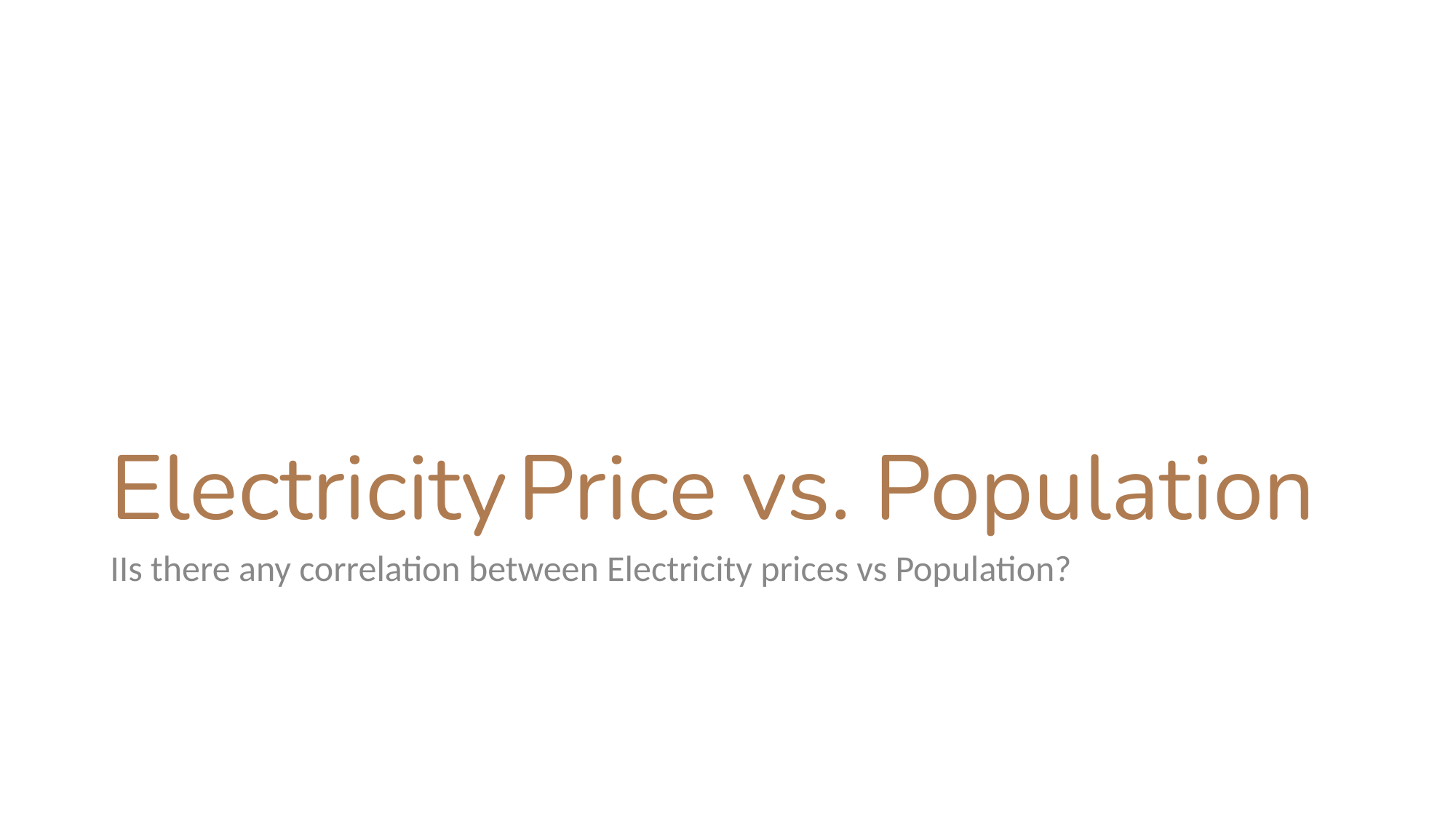

# Electricity Price vs. Population
IIs there any correlation between Electricity prices vs Population?